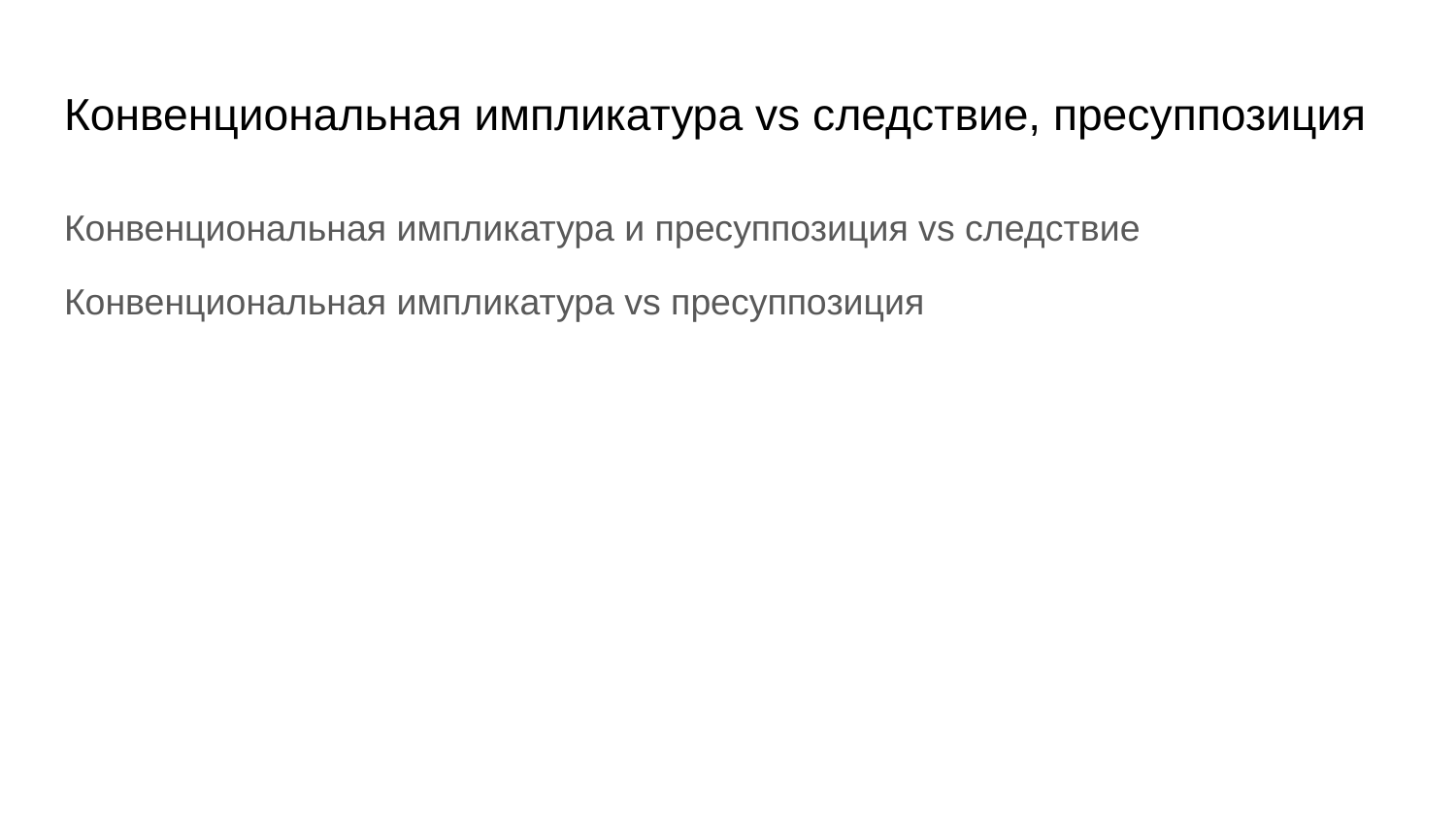

# Конвенциональная импликатура vs следствие, пресуппозиция
Конвенциональная импликатура и пресуппозиция vs следствие
Конвенциональная импликатура vs пресуппозиция